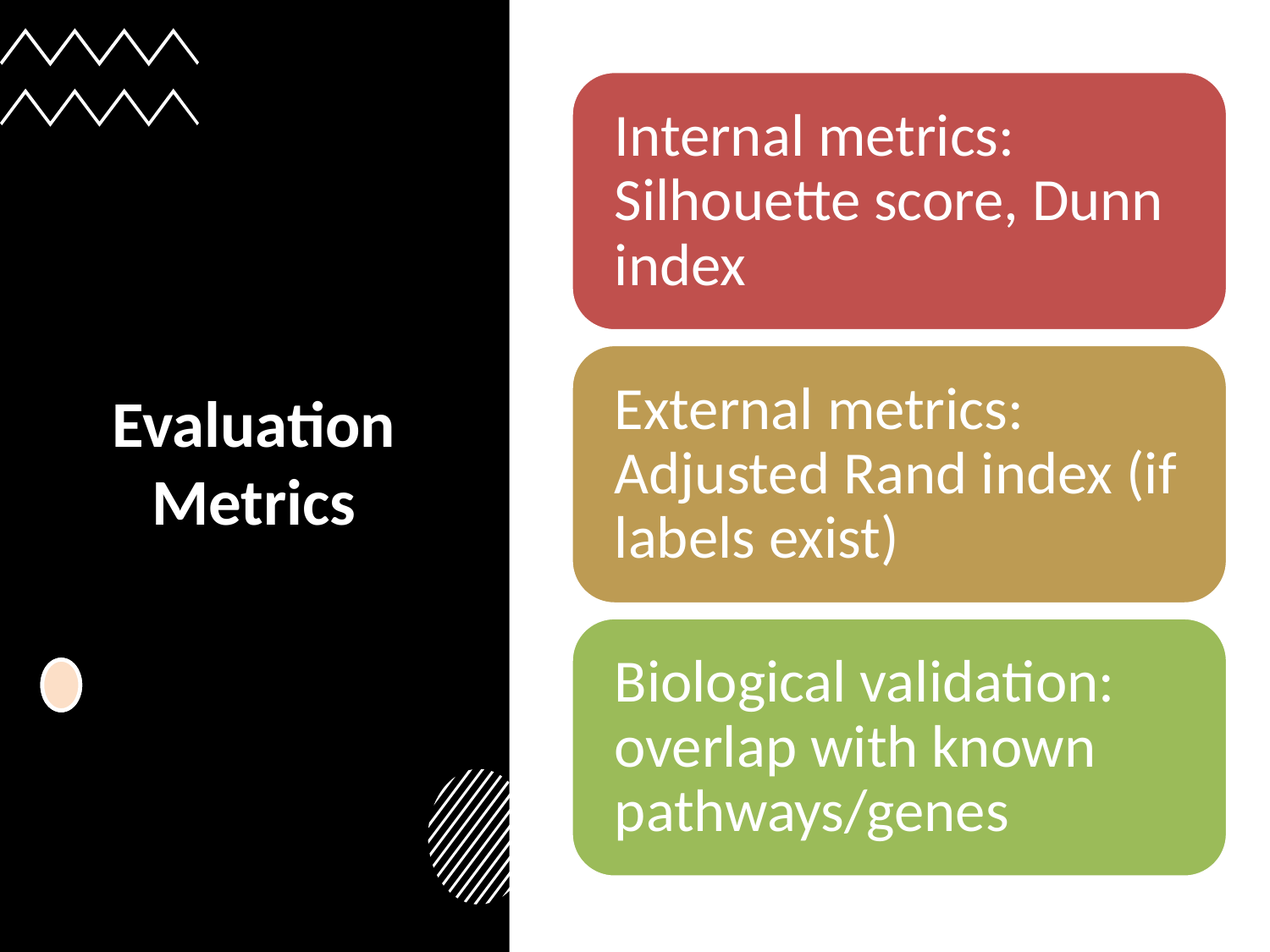

Internal metrics: Silhouette score, Dunn index
External metrics: Adjusted Rand index (if labels exist)
Biological validation: overlap with known pathways/genes
# Evaluation Metrics